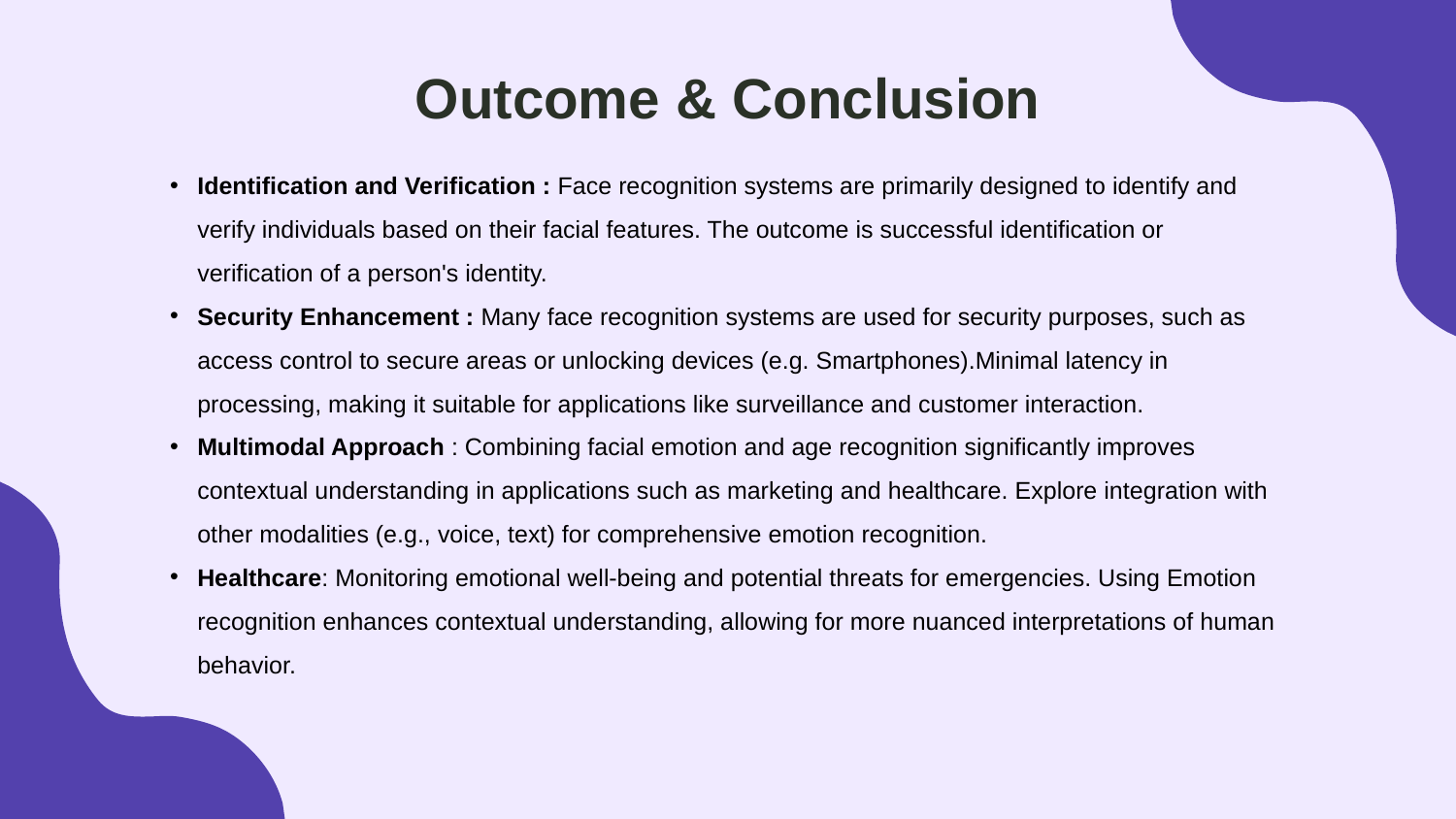

Outcome & Conclusion
Identification and Verification : Face recognition systems are primarily designed to identify and verify individuals based on their facial features. The outcome is successful identification or verification of a person's identity.
Security Enhancement : Many face recognition systems are used for security purposes, such as access control to secure areas or unlocking devices (e.g. Smartphones).Minimal latency in processing, making it suitable for applications like surveillance and customer interaction.
Multimodal Approach : Combining facial emotion and age recognition significantly improves contextual understanding in applications such as marketing and healthcare. Explore integration with other modalities (e.g., voice, text) for comprehensive emotion recognition.
Healthcare: Monitoring emotional well-being and potential threats for emergencies. Using Emotion recognition enhances contextual understanding, allowing for more nuanced interpretations of human behavior.